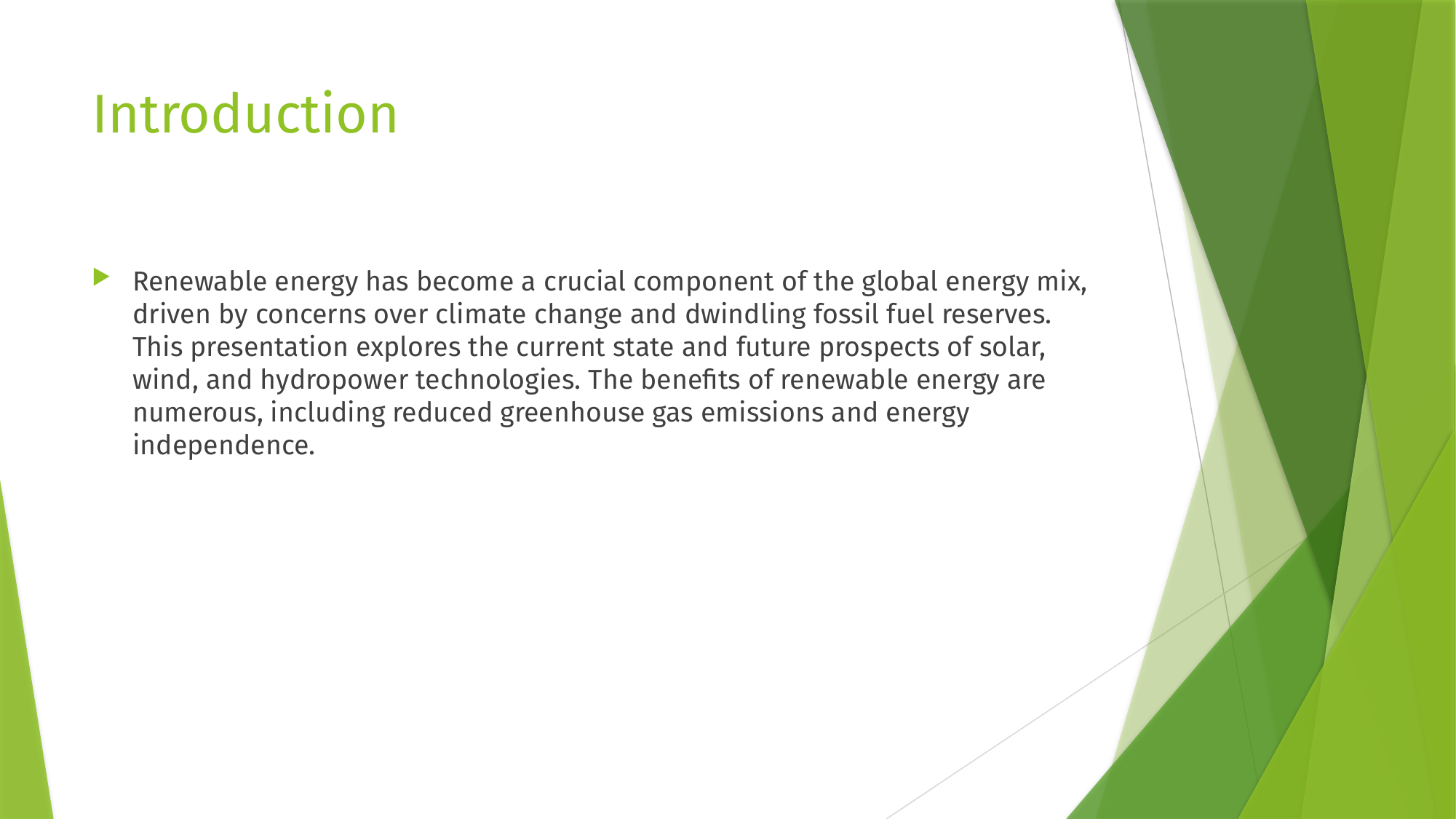

# Introduction
Renewable energy has become a crucial component of the global energy mix, driven by concerns over climate change and dwindling fossil fuel reserves. This presentation explores the current state and future prospects of solar, wind, and hydropower technologies. The benefits of renewable energy are numerous, including reduced greenhouse gas emissions and energy independence.